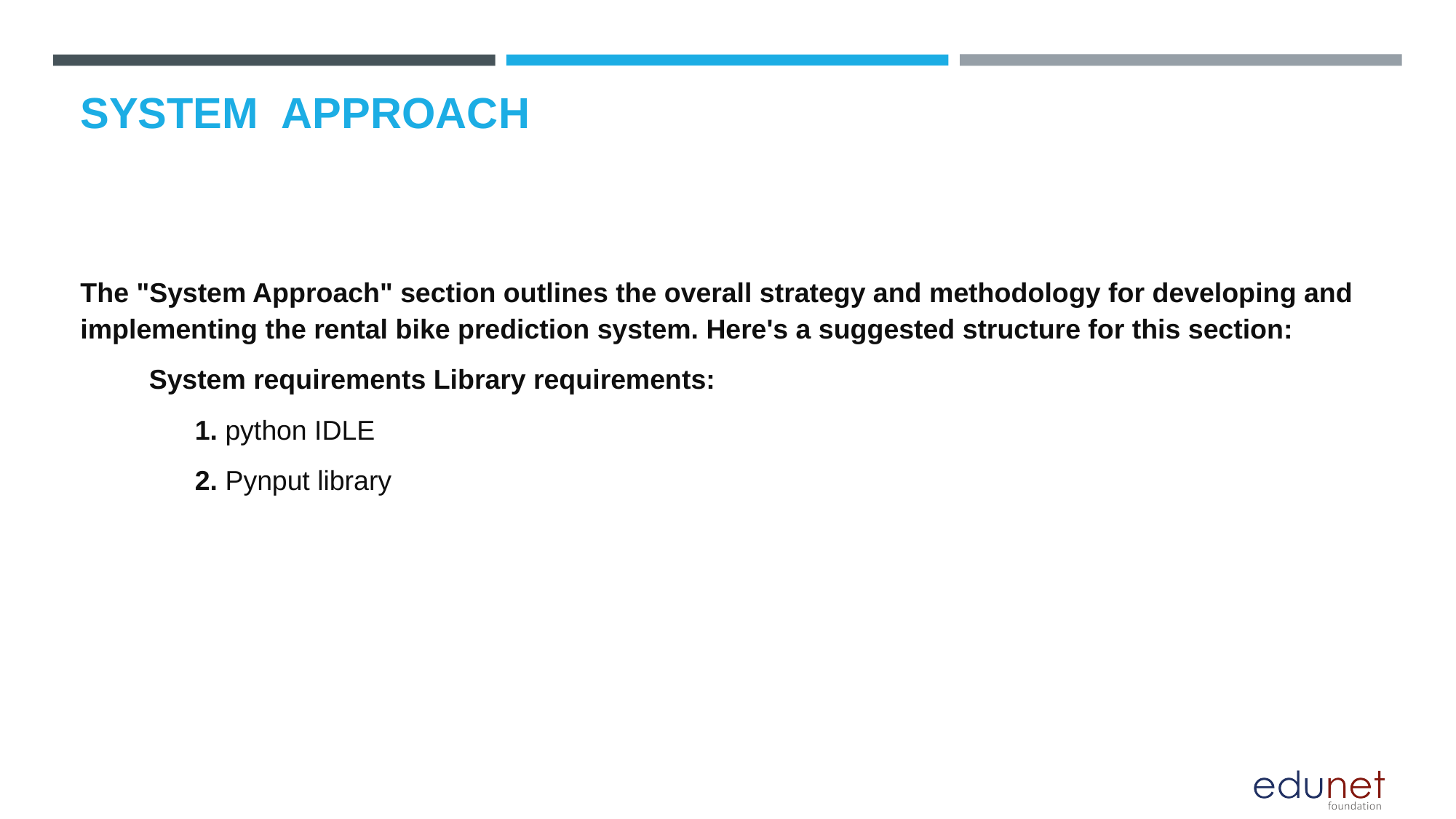

# SYSTEM  APPROACH
The "System Approach" section outlines the overall strategy and methodology for developing and implementing the rental bike prediction system. Here's a suggested structure for this section:
         System requirements Library requirements:
               1. python IDLE
               2. Pynput library